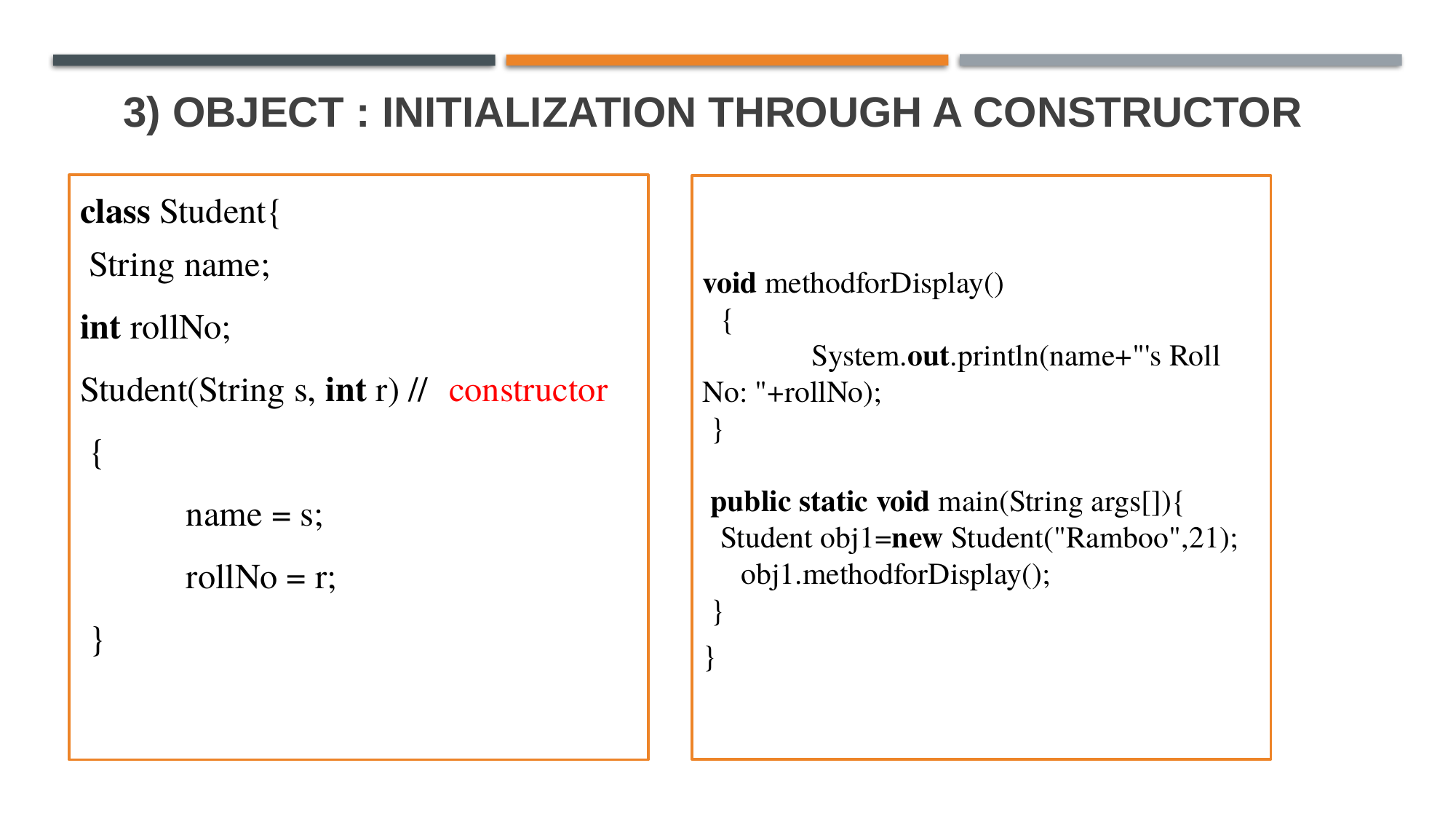

# 3) Object : Initialization through a constructor

class Student{
 String name;
int rollNo;
Student(String s, int r) //  constructor
 {
	name = s;
	rollNo = r;
 }

void methodforDisplay()
  {
 	System.out.println(name+"'s Roll No: "+rollNo);
 }

 public static void main(String args[]){
  Student obj1=new Student("Ramboo",21);
    obj1.methodforDisplay();
 }
}